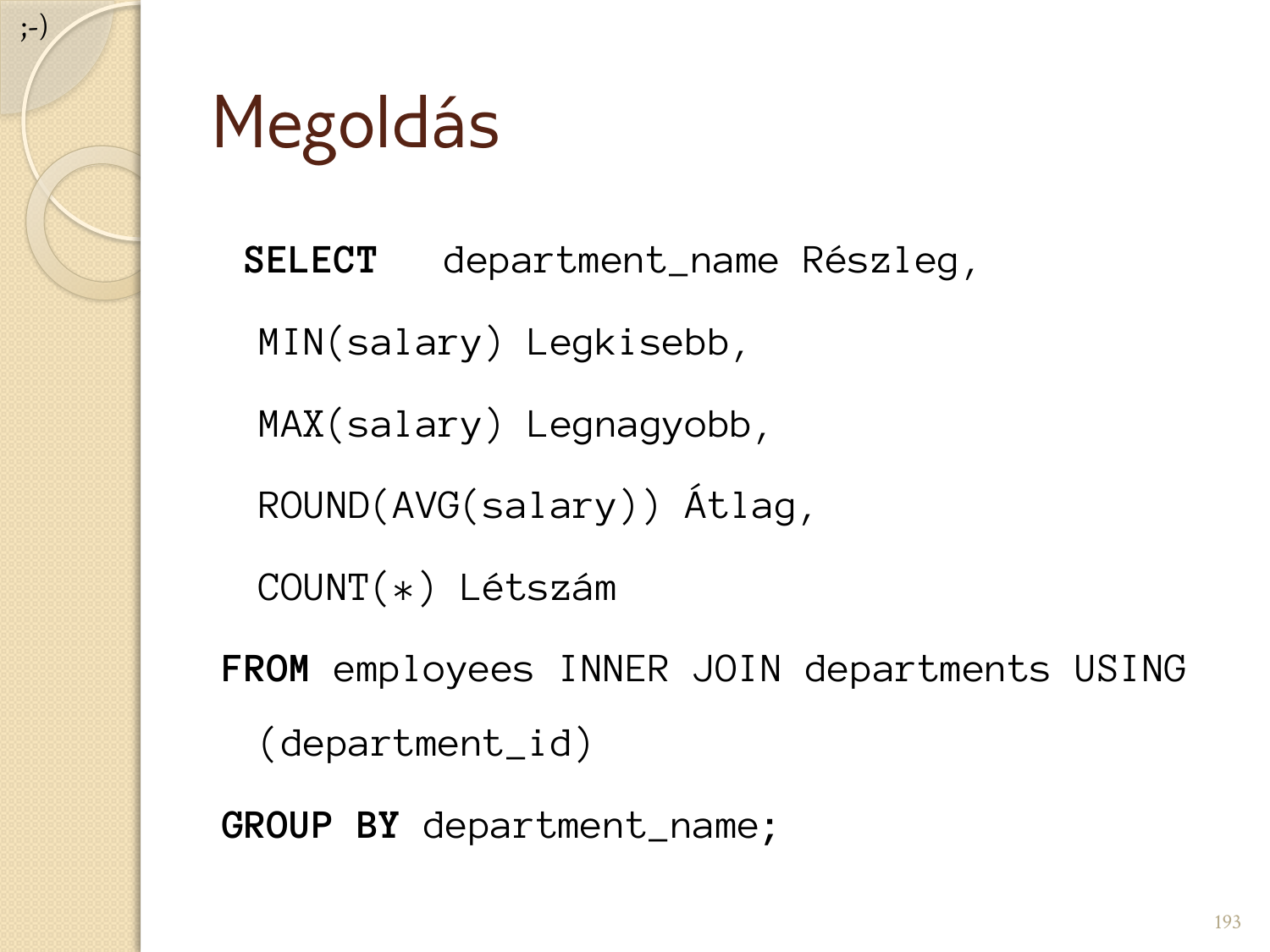

;-)
# Megoldás
 SELECT 	department_name Részleg,
			MIN(salary) Legkisebb,
			MAX(salary) Legnagyobb,
			ROUND(AVG(salary)) Átlag,
			COUNT(*) Létszám
FROM employees INNER JOIN departments USING (department_id)
GROUP BY department_name;
193